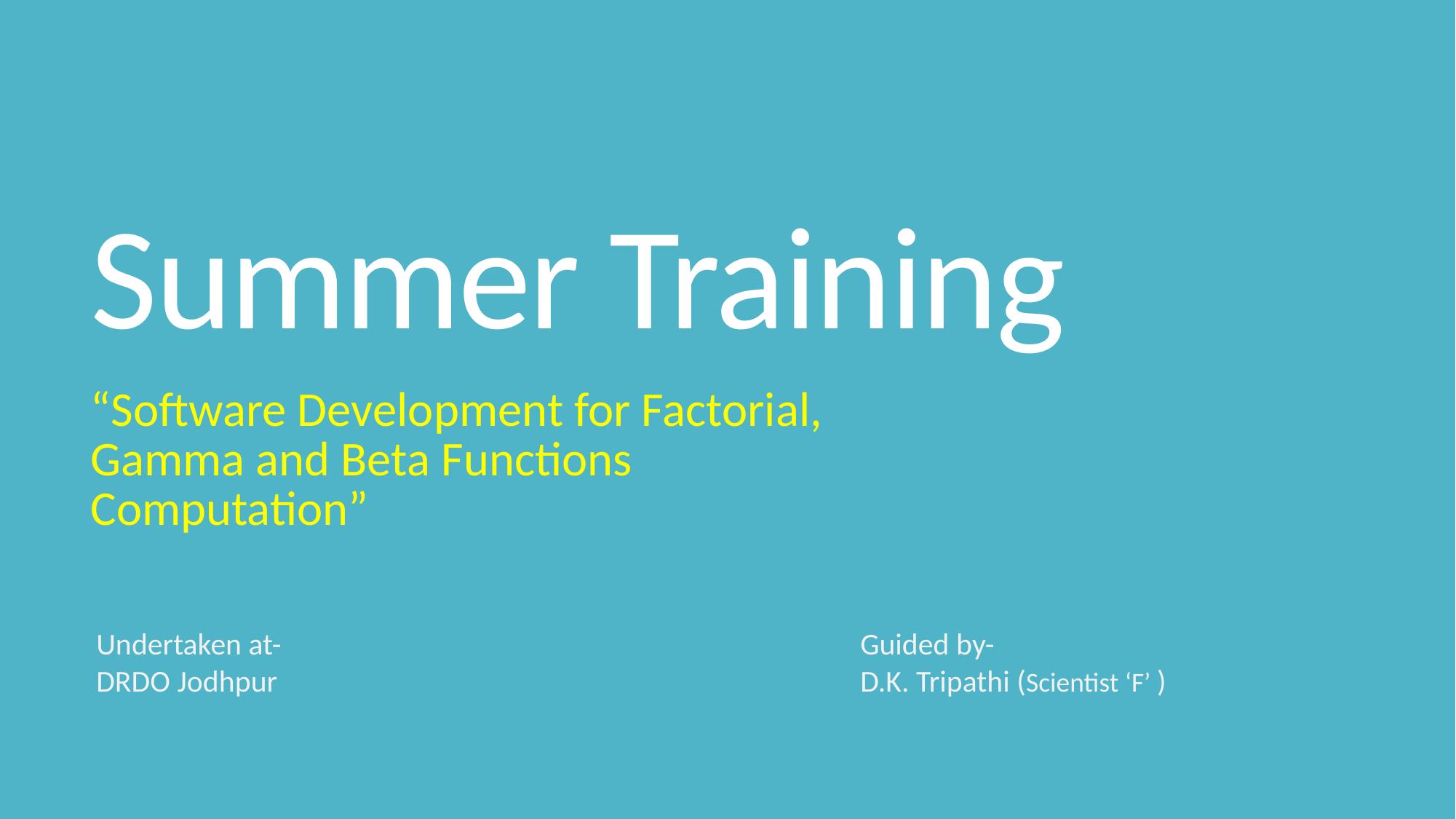

# Summer Training
“Software Development for Factorial, Gamma and Beta Functions Computation”
Undertaken at-						Guided by-
DRDO Jodhpur						D.K. Tripathi (Scientist ‘F’ )